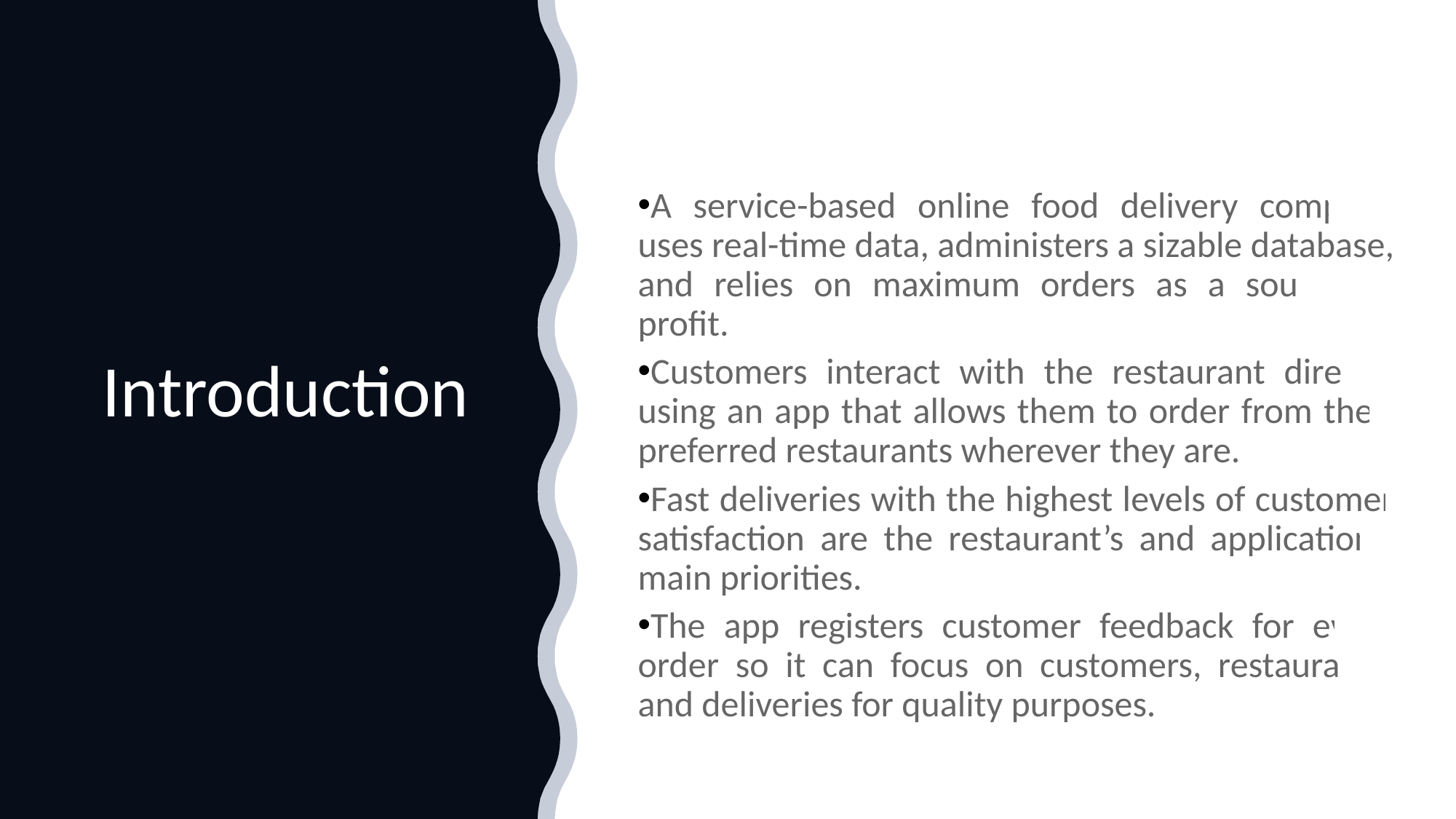

# Introduction
A service-based online food delivery company uses real-time data, administers a sizable database, and relies on maximum orders as a source of profit.
Customers interact with the restaurant directly using an app that allows them to order from their preferred restaurants wherever they are.
Fast deliveries with the highest levels of customer satisfaction are the restaurant’s and application’s main priorities.
The app registers customer feedback for every order so it can focus on customers, restaurants, and deliveries for quality purposes.